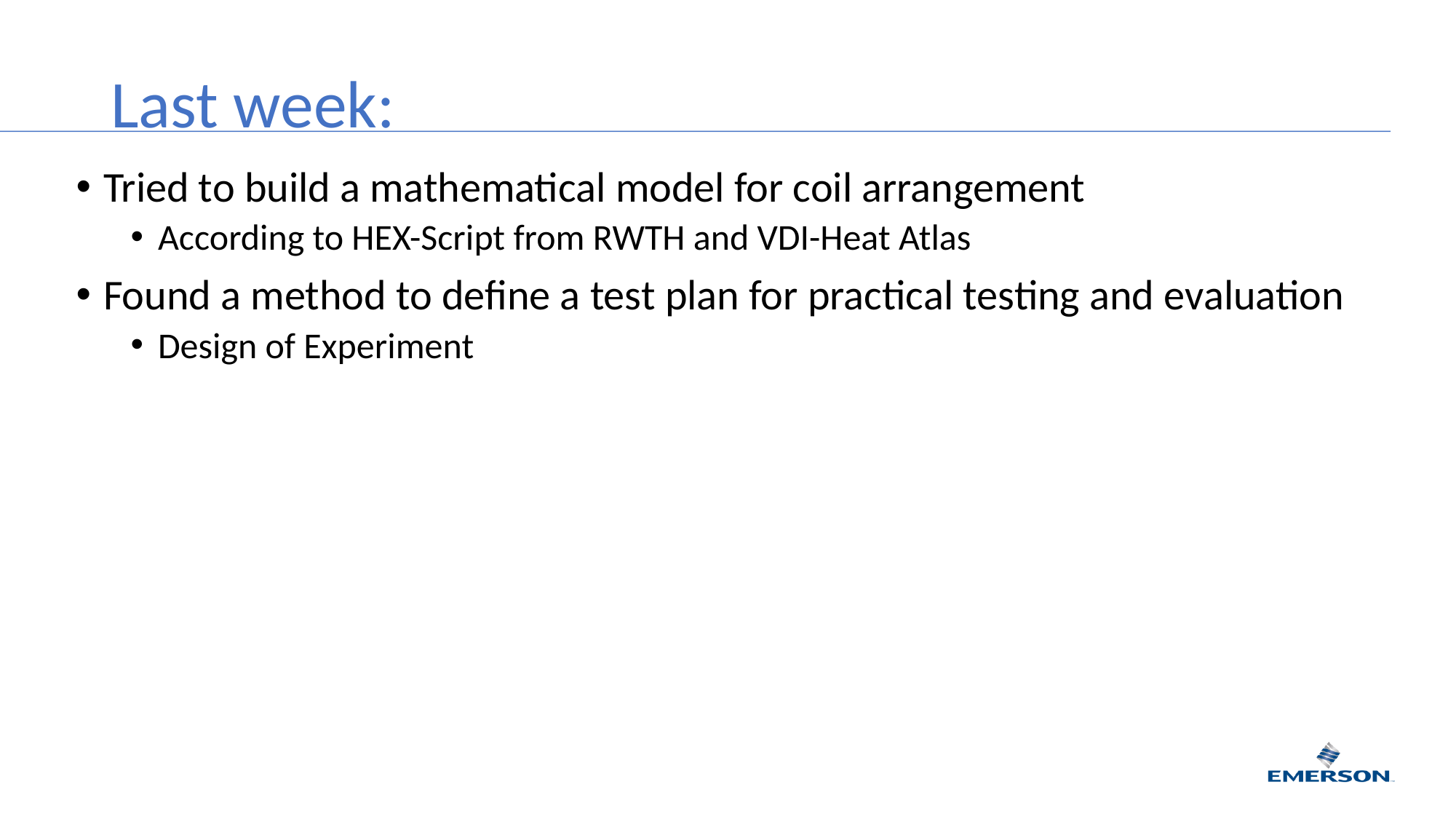

# Last week:
Tried to build a mathematical model for coil arrangement
According to HEX-Script from RWTH and VDI-Heat Atlas
Found a method to define a test plan for practical testing and evaluation
Design of Experiment